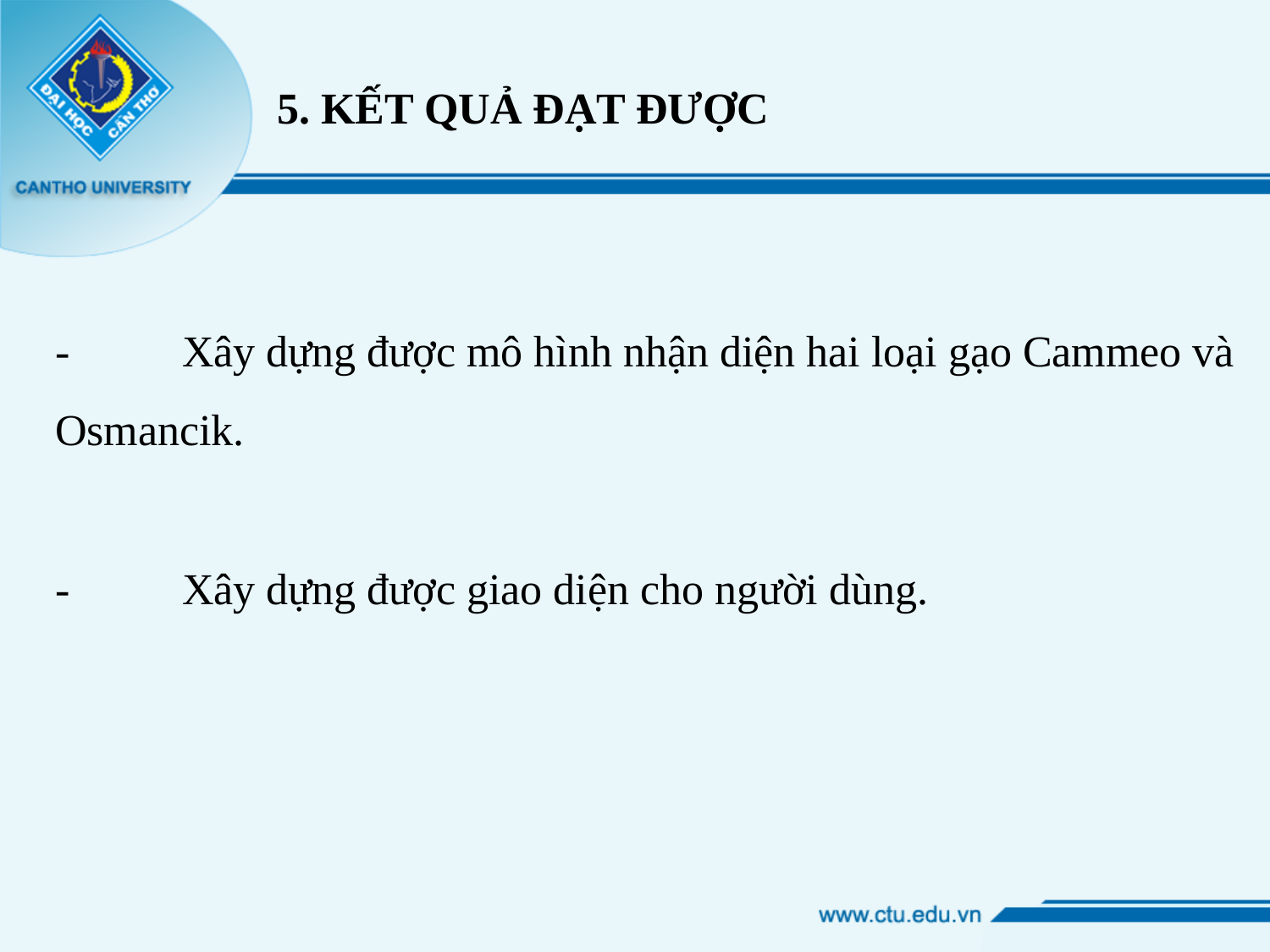

5. KẾT QUẢ ĐẠT ĐƯỢC

-	Xây dựng được mô hình nhận diện hai loại gạo Cammeo và Osmancik.

-	Xây dựng được giao diện cho người dùng.
8